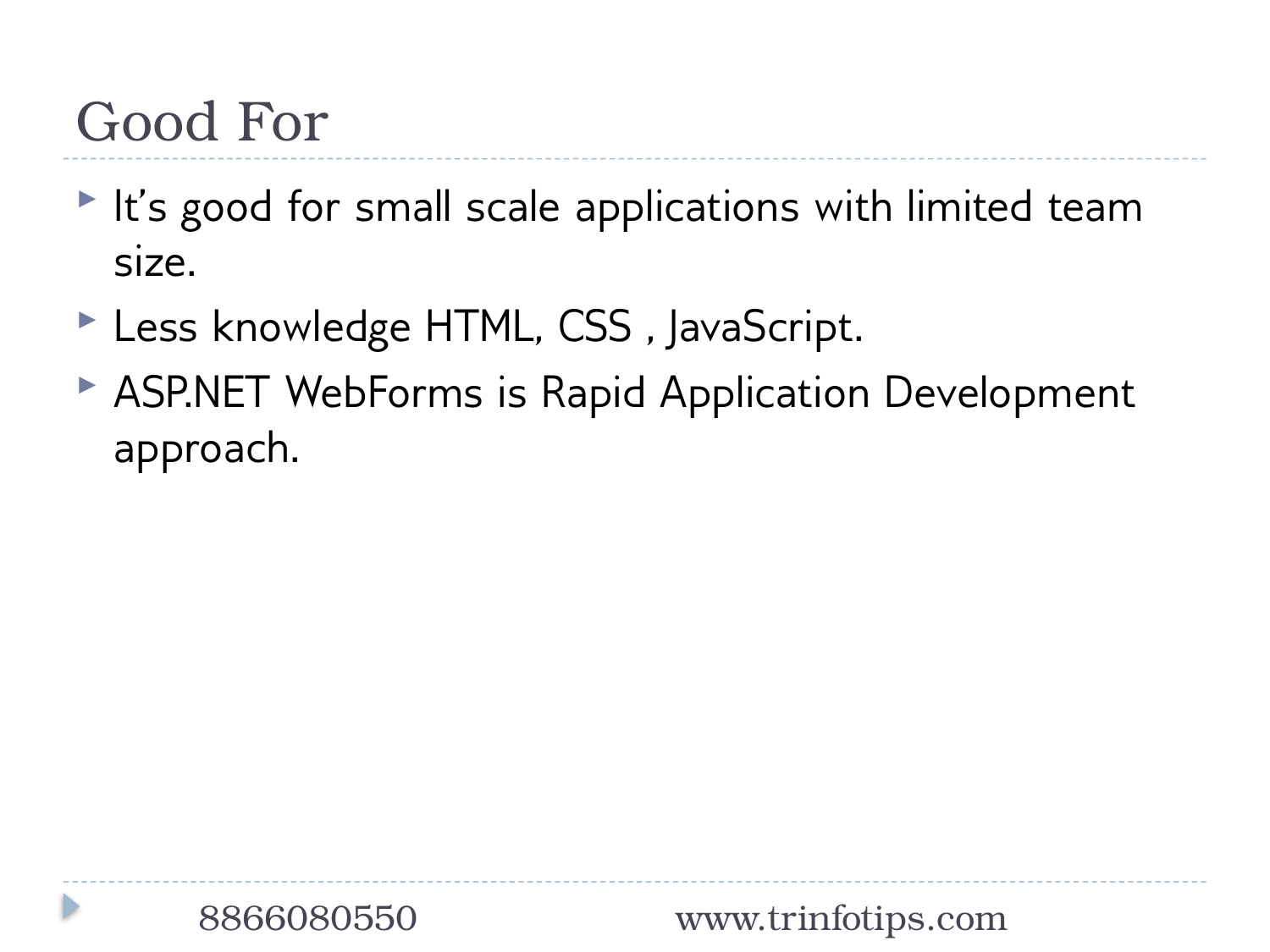

# Good For
It’s good for small scale applications with limited team size.
Less knowledge HTML, CSS , JavaScript.
ASP.NET WebForms is Rapid Application Development approach.
8866080550                       www.trinfotips.com